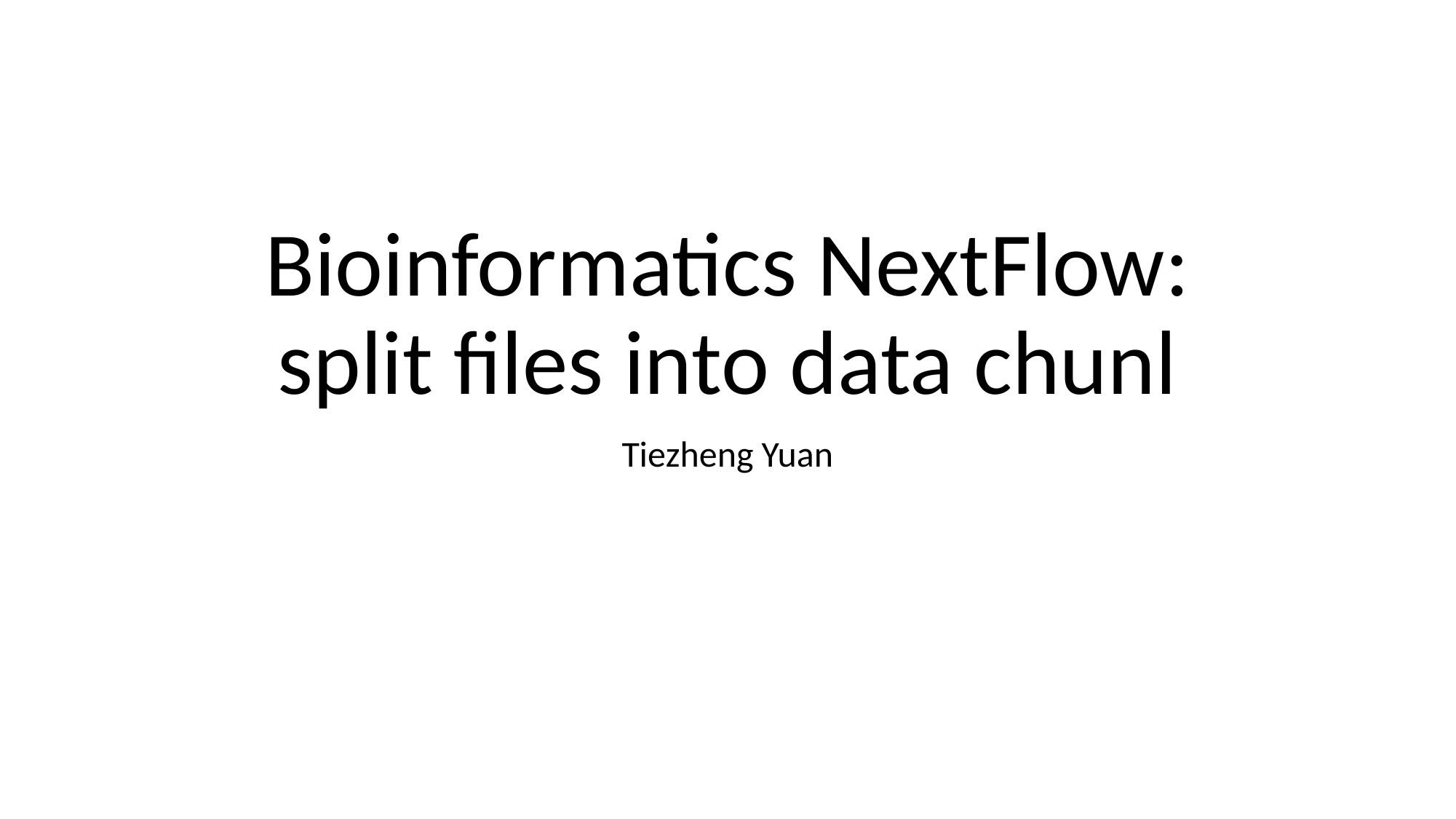

# Bioinformatics NextFlow: split files into data chunl
Tiezheng Yuan